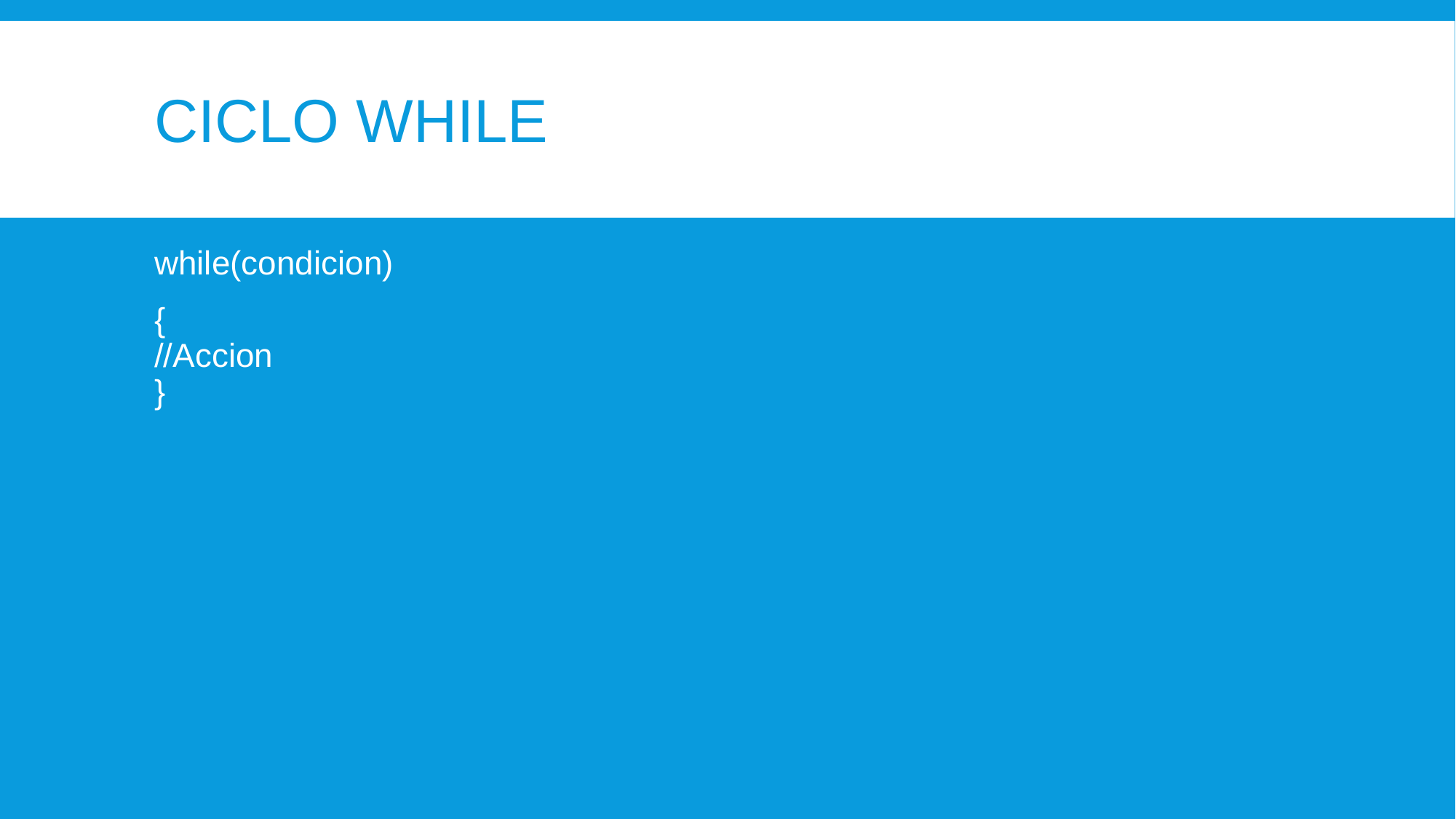

# Ciclo WHILE
while(condicion)
{
//Accion
}